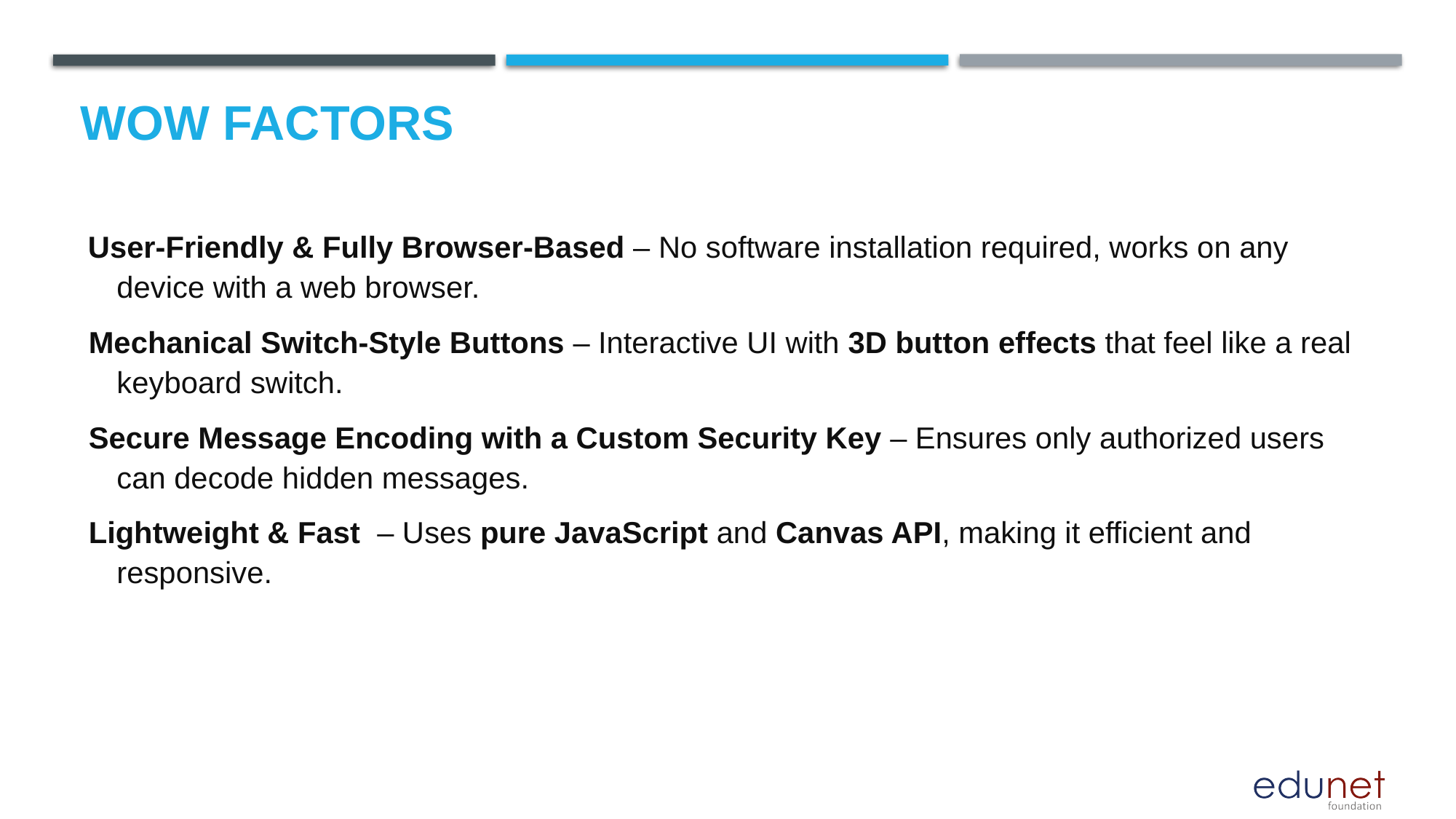

# Wow factors
 User-Friendly & Fully Browser-Based – No software installation required, works on any device with a web browser.
 Mechanical Switch-Style Buttons – Interactive UI with 3D button effects that feel like a real keyboard switch.
 Secure Message Encoding with a Custom Security Key – Ensures only authorized users can decode hidden messages.
 Lightweight & Fast  – Uses pure JavaScript and Canvas API, making it efficient and responsive.